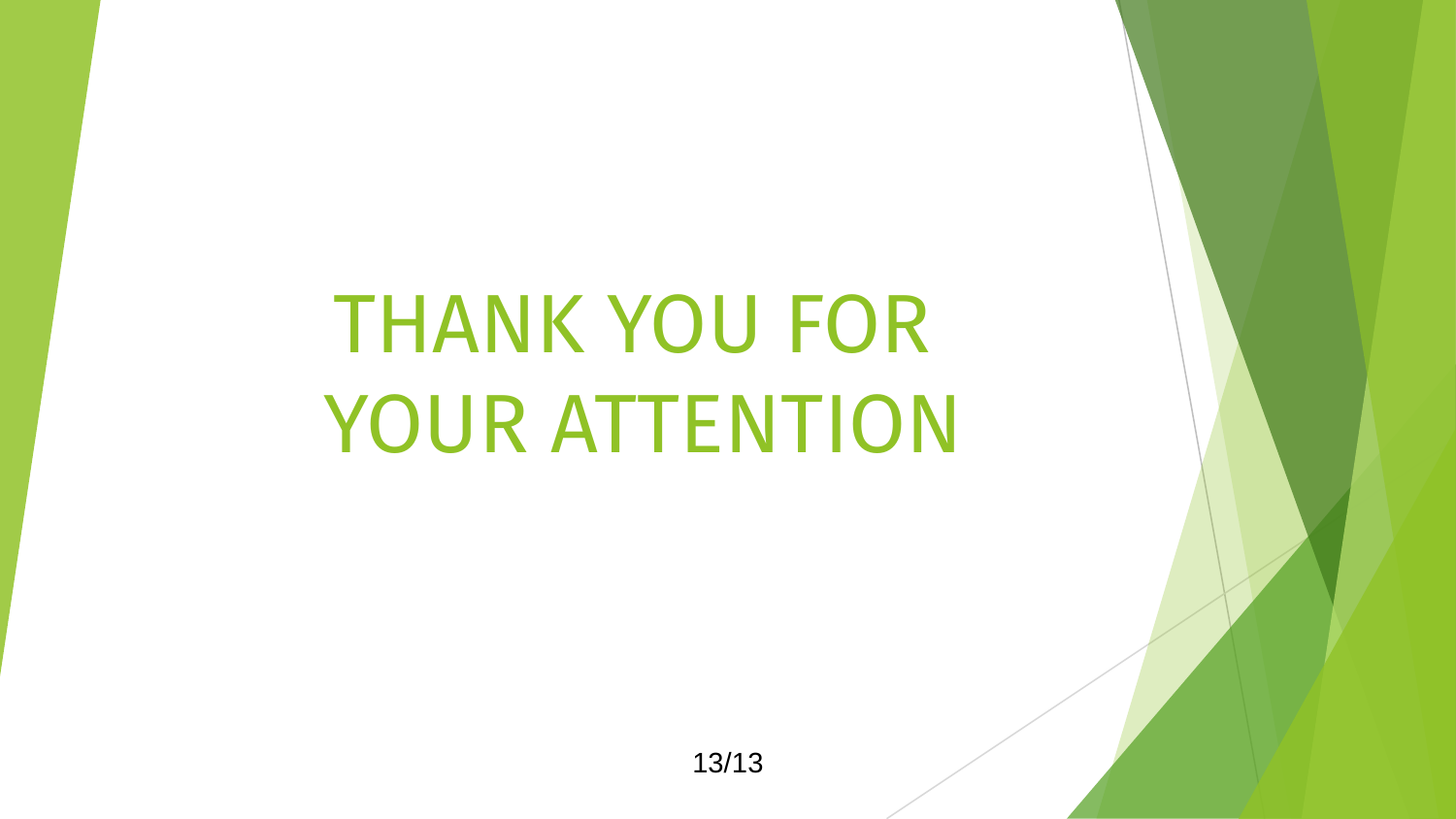

# THANK YOU FOR
YOUR ATTENTION

13/13